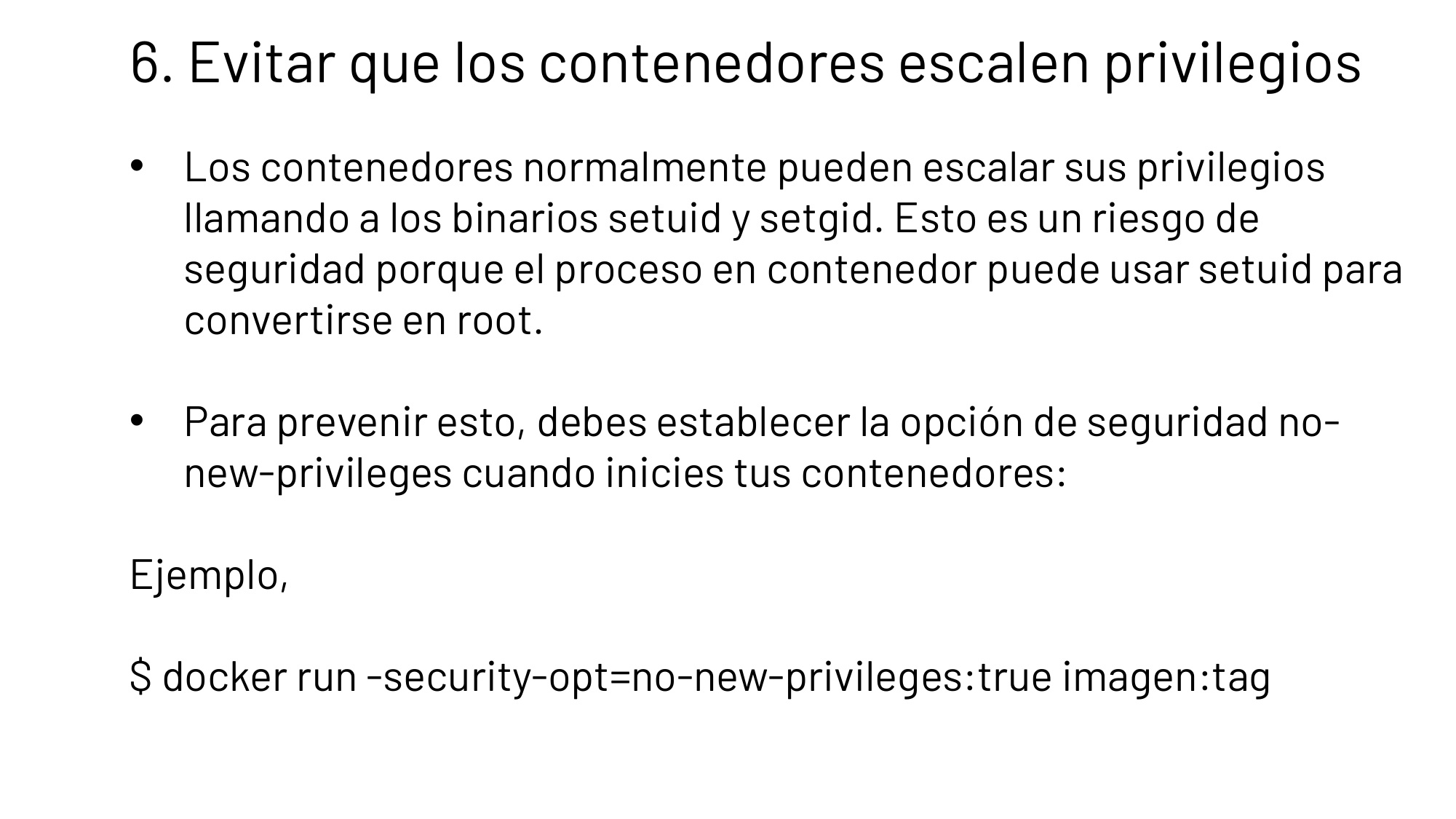

# 6. Evitar que los contenedores escalen privilegios
Los contenedores normalmente pueden escalar sus privilegios llamando a los binarios setuid y setgid. Esto es un riesgo de seguridad porque el proceso en contenedor puede usar setuid para convertirse en root.

Para prevenir esto, debes establecer la opción de seguridad no-new-privileges cuando inicies tus contenedores:

Ejemplo,
$ docker run -security-opt=no-new-privileges:true imagen:tag